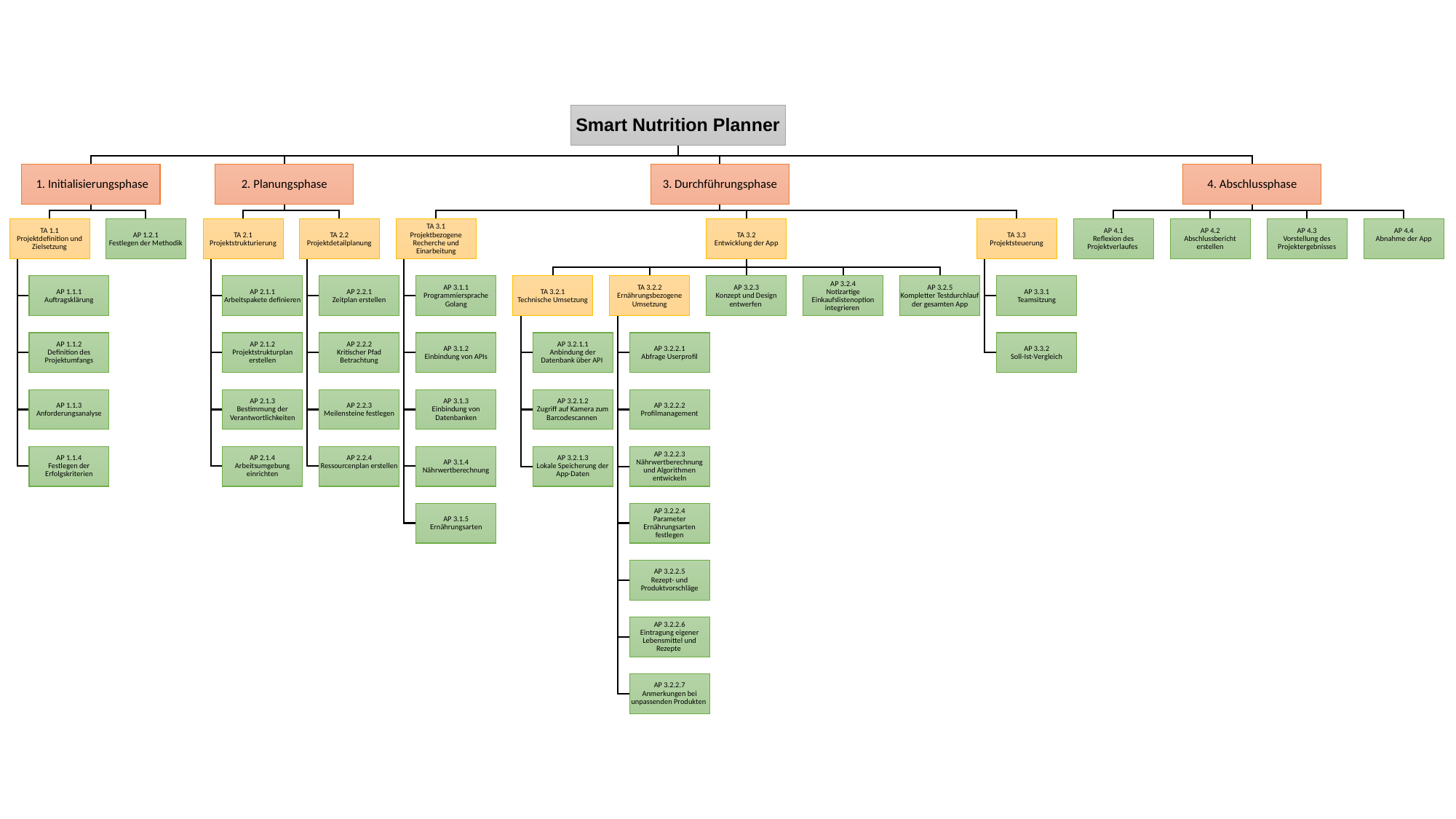

Smart Nutrition Planner
 1. Initialisierungsphase
TA 1.1
Projektdefinition und Zielsetzung
AP 1.1.1
Auftragsklärung
AP 1.1.2
Definition des Projektumfangs
AP 1.1.3
Anforderungsanalyse
AP 1.1.4
Festlegen der Erfolgskriterien
AP 1.2.1
Festlegen der Methodik
2. Planungsphase
TA 2.1
Projektstrukturierung
AP 2.1.1
Arbeitspakete definieren
AP 2.1.2
Projektstrukturplan erstellen
AP 2.1.3
Bestimmung der Verantwortlichkeiten
AP 2.1.4
Arbeitsumgebung einrichten
TA 2.2
Projektdetailplanung
AP 2.2.1
Zeitplan erstellen
AP 2.2.2
Kritischer Pfad Betrachtung
AP 2.2.3
Meilensteine festlegen
AP 2.2.4
Ressourcenplan erstellen
3. Durchführungsphase
TA 3.1
Projektbezogene Recherche und Einarbeitung
AP 3.1.1
Programmiersprache Golang
AP 3.1.2
Einbindung von APIs
AP 3.1.3
Einbindung von Datenbanken
AP 3.1.4
Nährwertberechnung
AP 3.1.5
Ernährungsarten
TA 3.2
Entwicklung der App
TA 3.2.1
Technische Umsetzung
AP 3.2.1.1
Anbindung der Datenbank über API
AP 3.2.1.2
Zugriff auf Kamera zum Barcodescannen
AP 3.2.1.3
Lokale Speicherung der App-Daten
TA 3.2.2
Ernährungsbezogene Umsetzung
AP 3.2.2.1
Abfrage Userprofil
AP 3.2.2.2
Profilmanagement
AP 3.2.2.3
Nährwertberechnung und Algorithmen entwickeln
AP 3.2.2.4
Parameter Ernährungsarten festlegen
AP 3.2.2.5
Rezept- und Produktvorschläge
AP 3.2.2.6
Eintragung eigener Lebensmittel und Rezepte
AP 3.2.2.7
Anmerkungen bei unpassenden Produkten
AP 3.2.3
Konzept und Design entwerfen
AP 3.2.4
Notizartige Einkaufslistenoption integrieren
AP 3.2.5
Kompletter Testdurchlauf der gesamten App
TA 3.3
Projektsteuerung
AP 3.3.1
Teamsitzung
AP 3.3.2
Soll-Ist-Vergleich
4. Abschlussphase
AP 4.1
Reflexion des Projektverlaufes

AP 4.2
Abschlussbericht erstellen
AP 4.3
Vorstellung des Projektergebnisses
AP 4.4
Abnahme der App